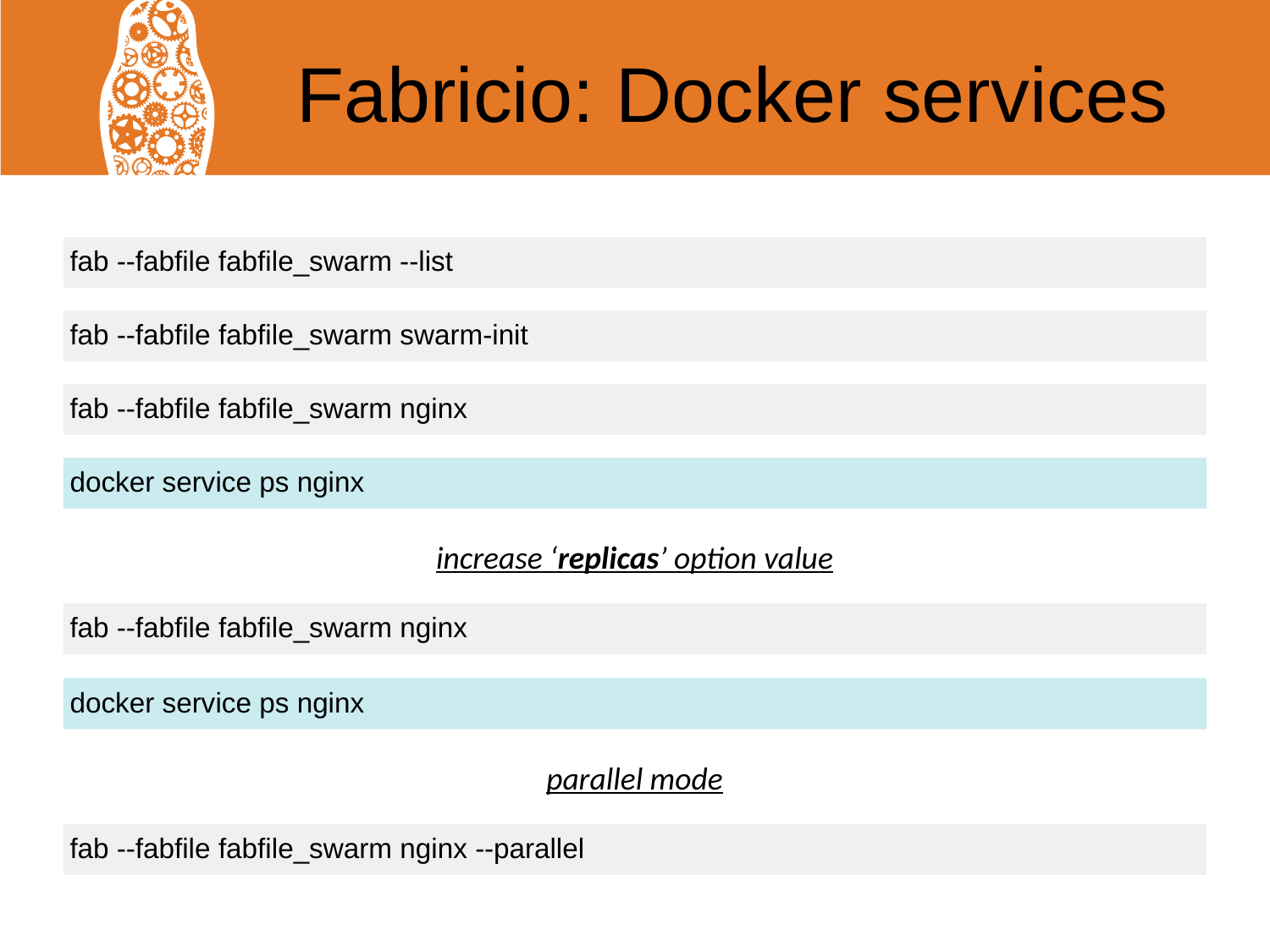

# Fabricio: Docker services
fab --fabfile fabfile_swarm --list
fab --fabfile fabfile_swarm swarm-init
fab --fabfile fabfile_swarm nginx
docker service ps nginx
increase ‘replicas’ option value
fab --fabfile fabfile_swarm nginx
docker service ps nginx
parallel mode
fab --fabfile fabfile_swarm nginx --parallel